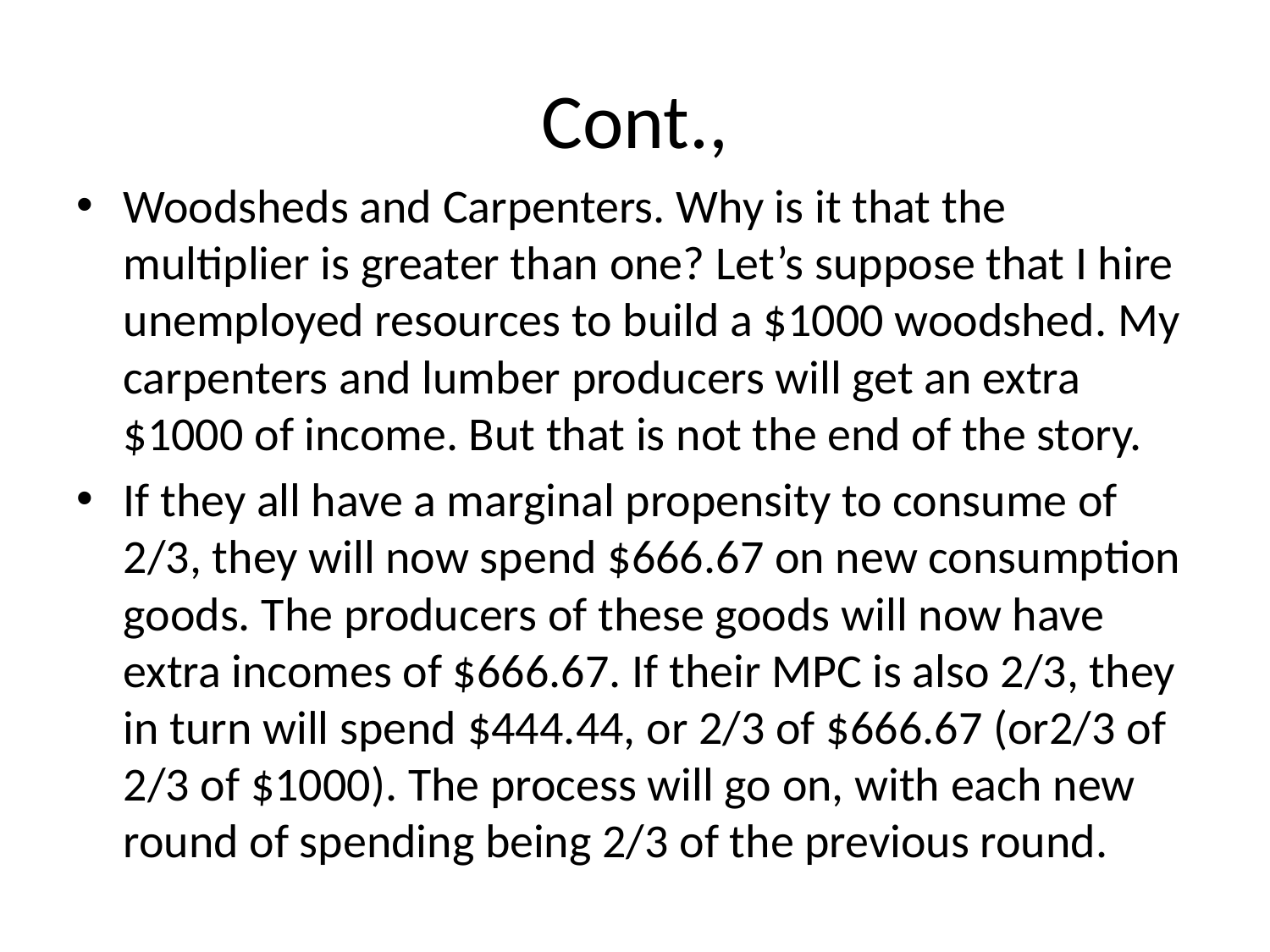

# Cont.,
Woodsheds and Carpenters. Why is it that the multiplier is greater than one? Let’s suppose that I hire unemployed resources to build a $1000 woodshed. My carpenters and lumber producers will get an extra $1000 of income. But that is not the end of the story.
If they all have a marginal propensity to consume of  2/3, they will now spend $666.67 on new consumption goods. The producers of these goods will now have extra incomes of $666.67. If their MPC is also 2/3, they in turn will spend $444.44, or 2/3 of $666.67 (or2/3 of 2/3 of $1000). The process will go on, with each new round of spending being 2/3 of the previous round.